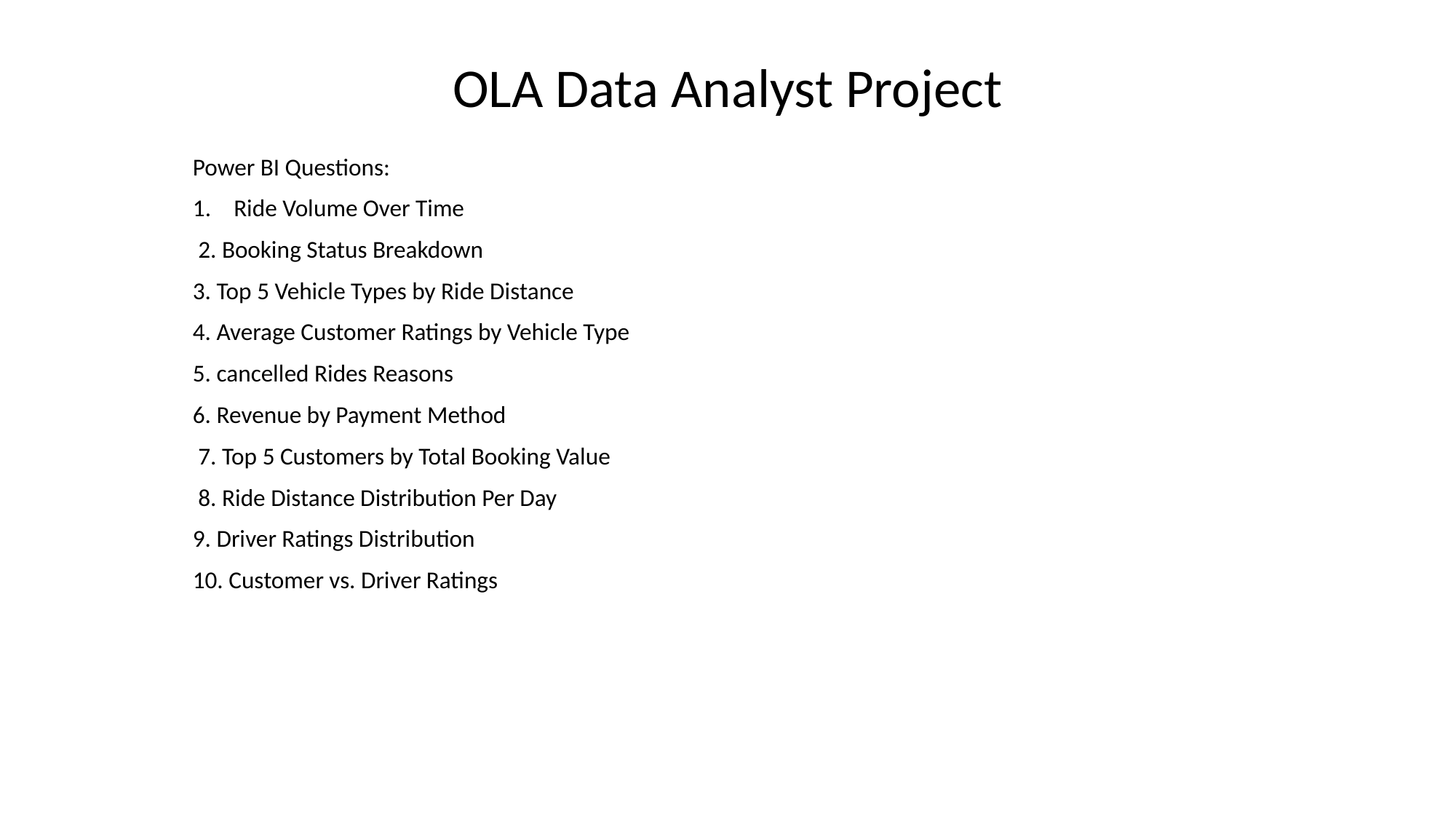

# OLA Data Analyst Project
Power BI Questions:
Ride Volume Over Time
 2. Booking Status Breakdown
3. Top 5 Vehicle Types by Ride Distance
4. Average Customer Ratings by Vehicle Type
5. cancelled Rides Reasons
6. Revenue by Payment Method
 7. Top 5 Customers by Total Booking Value
 8. Ride Distance Distribution Per Day
9. Driver Ratings Distribution
10. Customer vs. Driver Ratings